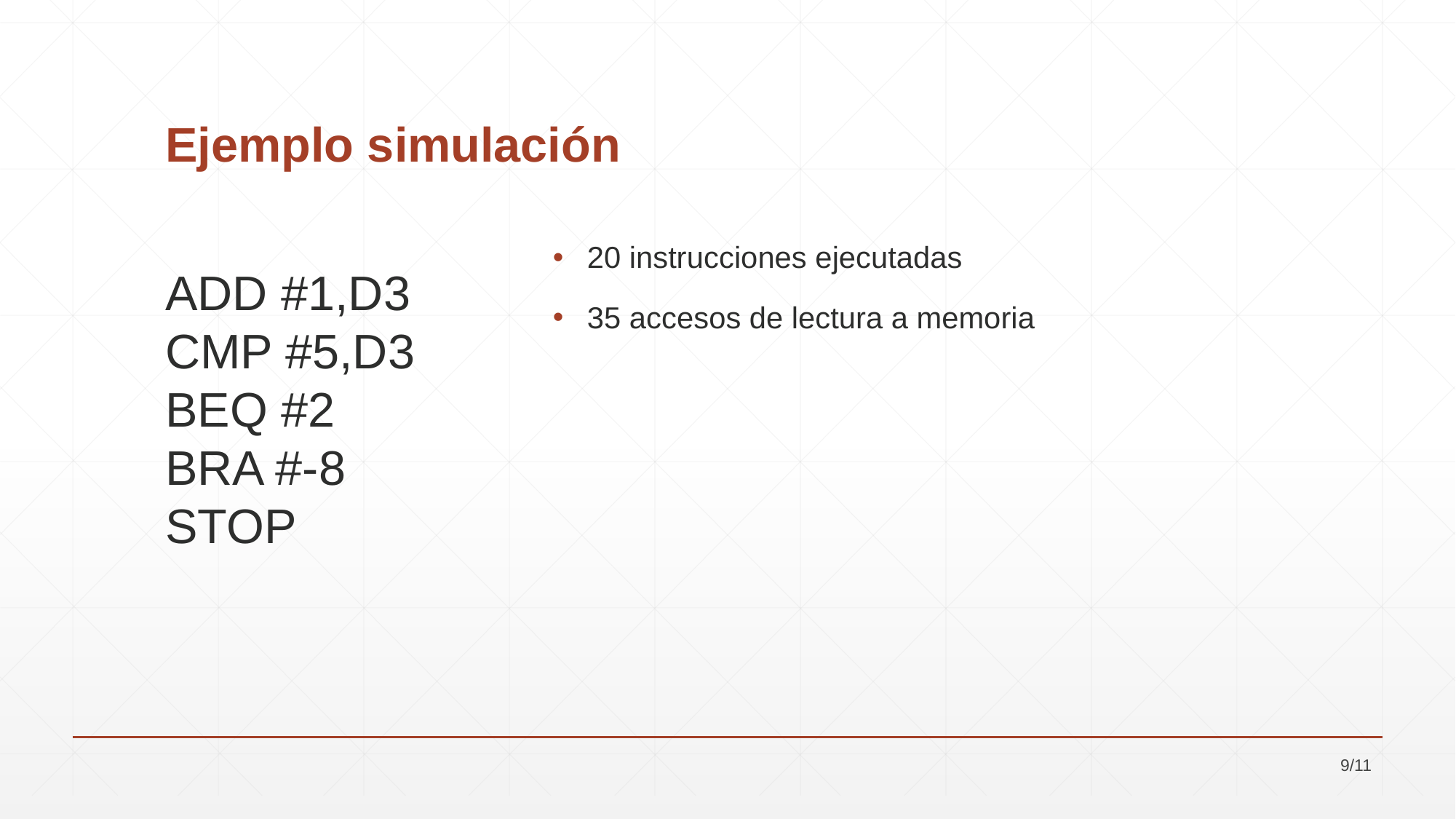

# Ejemplo simulación
20 instrucciones ejecutadas
35 accesos de lectura a memoria

ADD #1,D3
CMP #5,D3
BEQ #2
BRA #-8
STOP
9/11